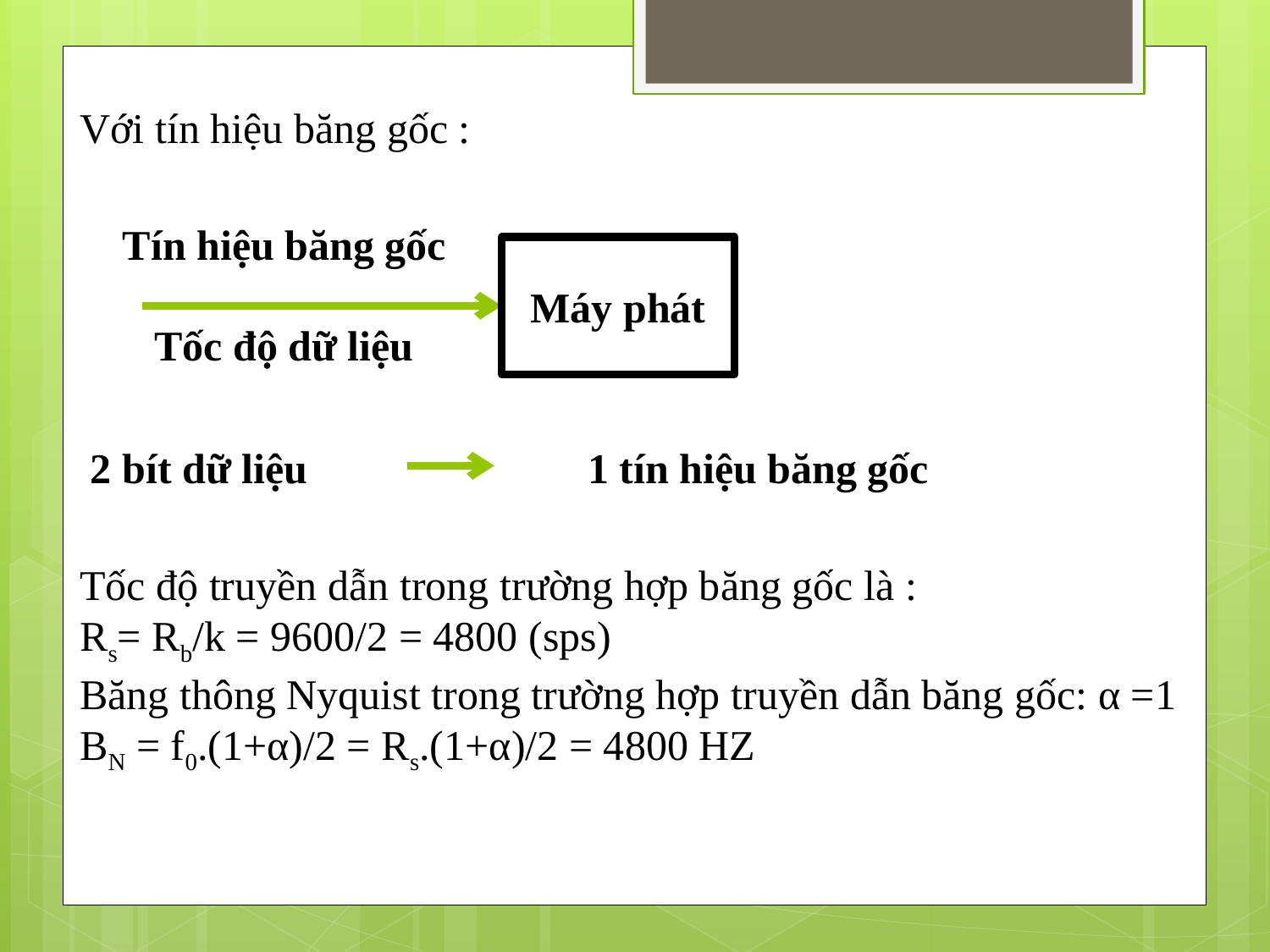

Với tín hiệu băng gốc :

Tốc độ truyền dẫn trong trường hợp băng gốc là :
Rs= Rb/k = 9600/2 = 4800 (sps)
Băng thông Nyquist trong trường hợp truyền dẫn băng gốc: α =1
BN = f0.(1+α)/2 = Rs.(1+α)/2 = 4800 HZ
Tín hiệu băng gốc
Máy phát
Tốc độ dữ liệu
 2 bít dữ liệu 			1 tín hiệu băng gốc